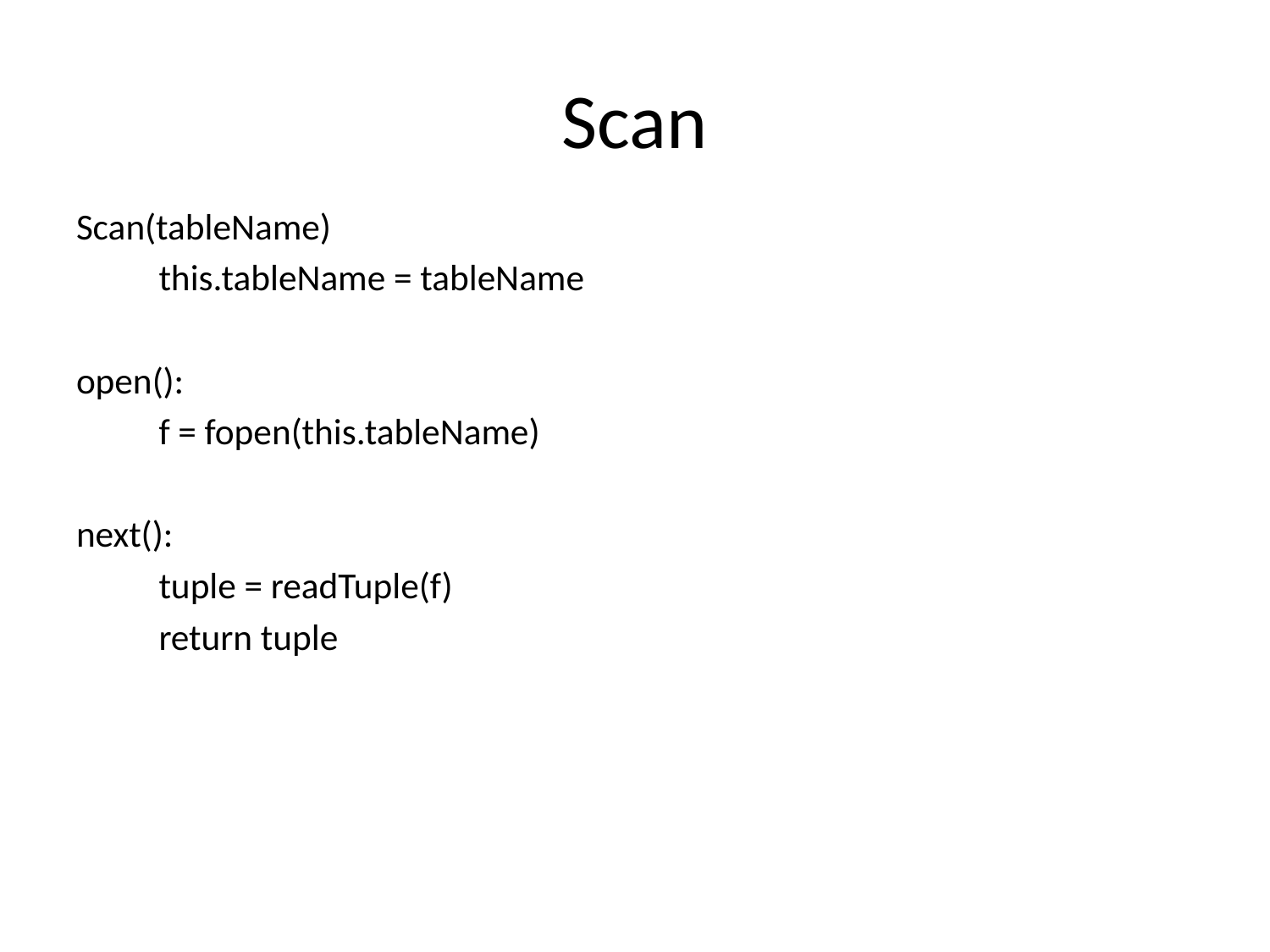

# Scan
Scan(tableName)
	this.tableName = tableName

open():
	f = fopen(this.tableName)

next():
	tuple = readTuple(f)
	return tuple